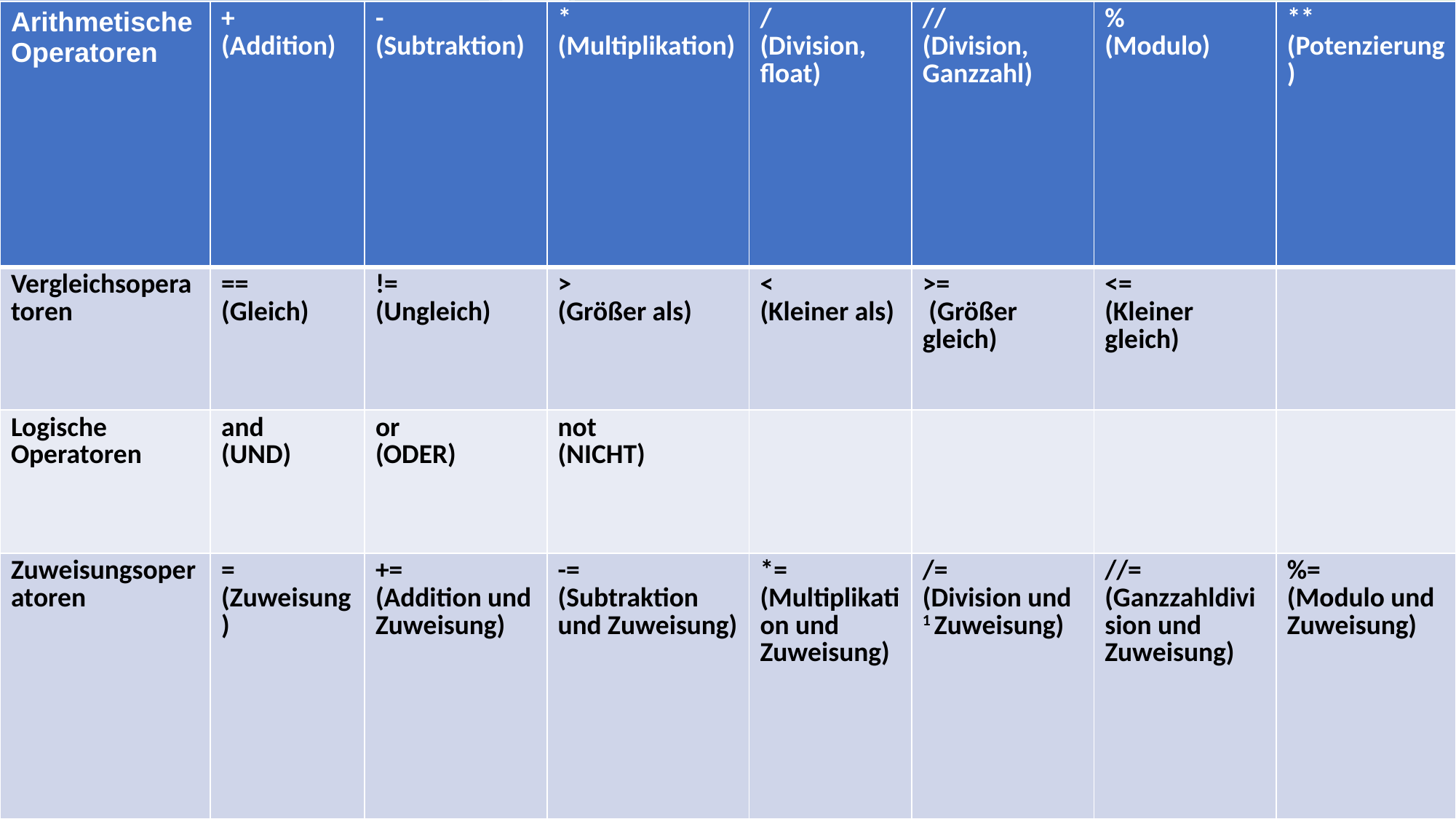

| Arithmetische Operatoren | + (Addition) | - (Subtraktion) | \* (Multiplikation) | / (Division, float) | // (Division, Ganzzahl) | % (Modulo) | \*\* (Potenzierung) |
| --- | --- | --- | --- | --- | --- | --- | --- |
| Vergleichsoperatoren | == (Gleich) | != (Ungleich) | > (Größer als) | < (Kleiner als) | >= (Größer gleich) | <= (Kleiner gleich) |  |
| Logische Operatoren | and (UND) | or (ODER) | not (NICHT) |  |  |  |  |
| Zuweisungsoperatoren | = (Zuweisung) | += (Addition und Zuweisung) | -= (Subtraktion und Zuweisung) | \*= (Multiplikation und Zuweisung) | /= (Division und 1 Zuweisung) | //= (Ganzzahldivision und Zuweisung) | %= (Modulo und Zuweisung) |